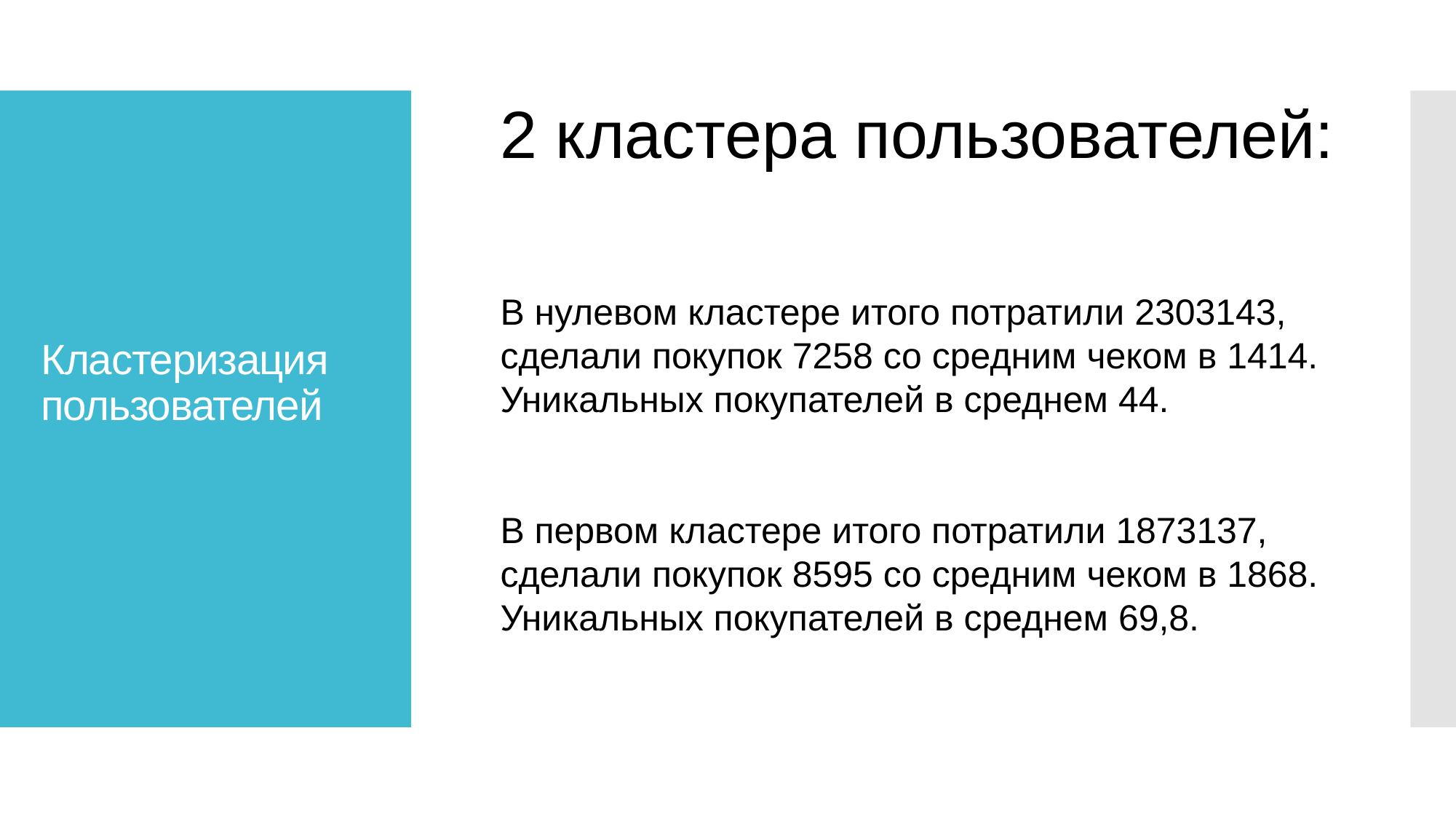

2 кластера пользователей:

В нулевом кластере итого потратили 2303143,
сделали покупок 7258 со средним чеком в 1414.
Уникальных покупателей в среднем 44.

В первом кластере итого потратили 1873137,
сделали покупок 8595 со средним чеком в 1868.
Уникальных покупателей в среднем 69,8.
# Кластеризация пользователей